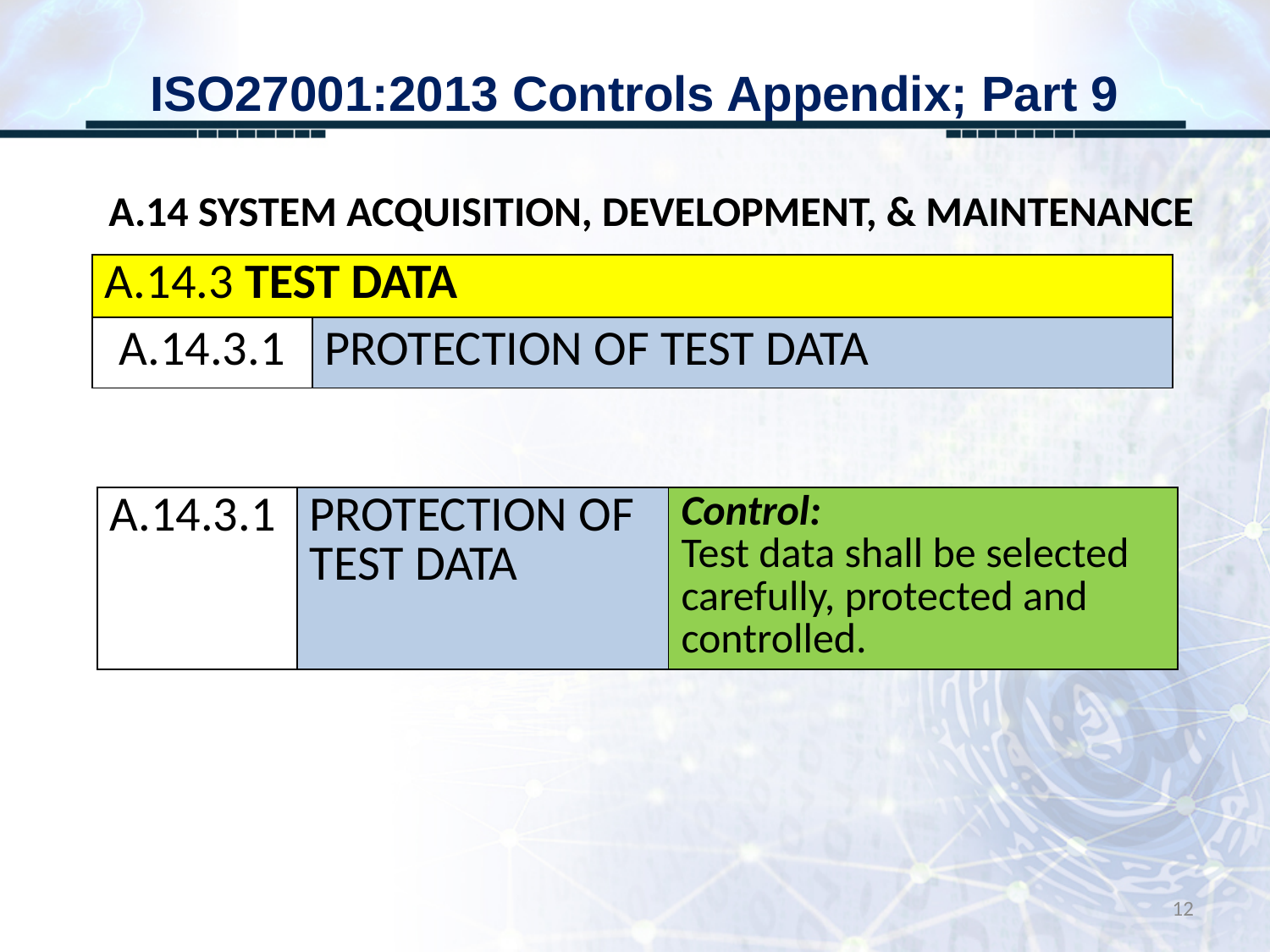

# ISO27001:2013 Controls Appendix; Part 9
A.14 SYSTEM ACQUISITION, DEVELOPMENT, & MAINTENANCE
| A.14.3 TEST DATA |  |
| --- | --- |
| A.14.3.1 | PROTECTION OF TEST DATA |
| A.14.3.1 | PROTECTION OF TEST DATA | Control: Test data shall be selected carefully, protected and controlled. |
| --- | --- | --- |
12